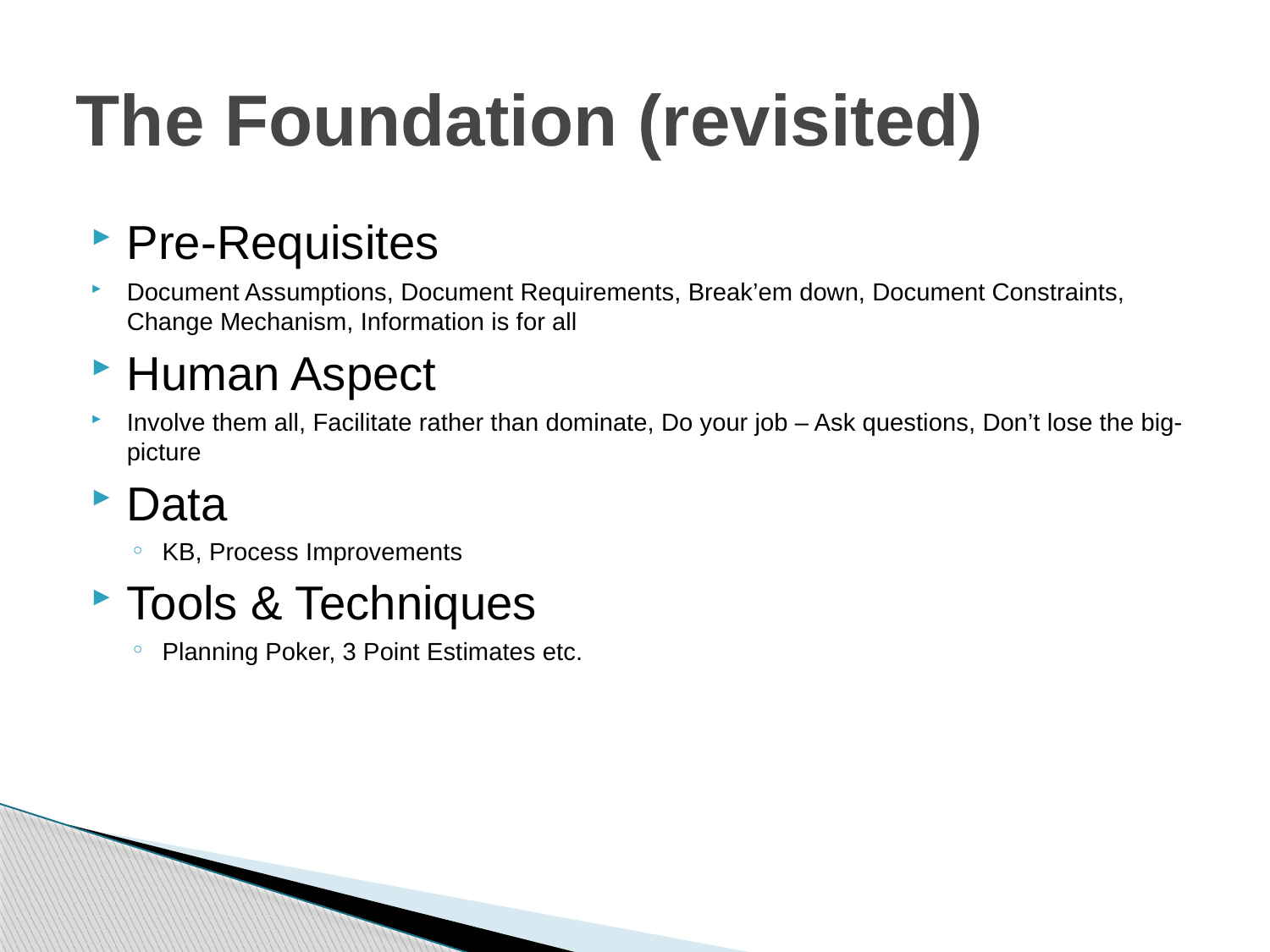

# The Foundation (revisited)
Pre-Requisites
Document Assumptions, Document Requirements, Break’em down, Document Constraints, Change Mechanism, Information is for all
Human Aspect
Involve them all, Facilitate rather than dominate, Do your job – Ask questions, Don’t lose the big-picture
Data
KB, Process Improvements
Tools & Techniques
Planning Poker, 3 Point Estimates etc.